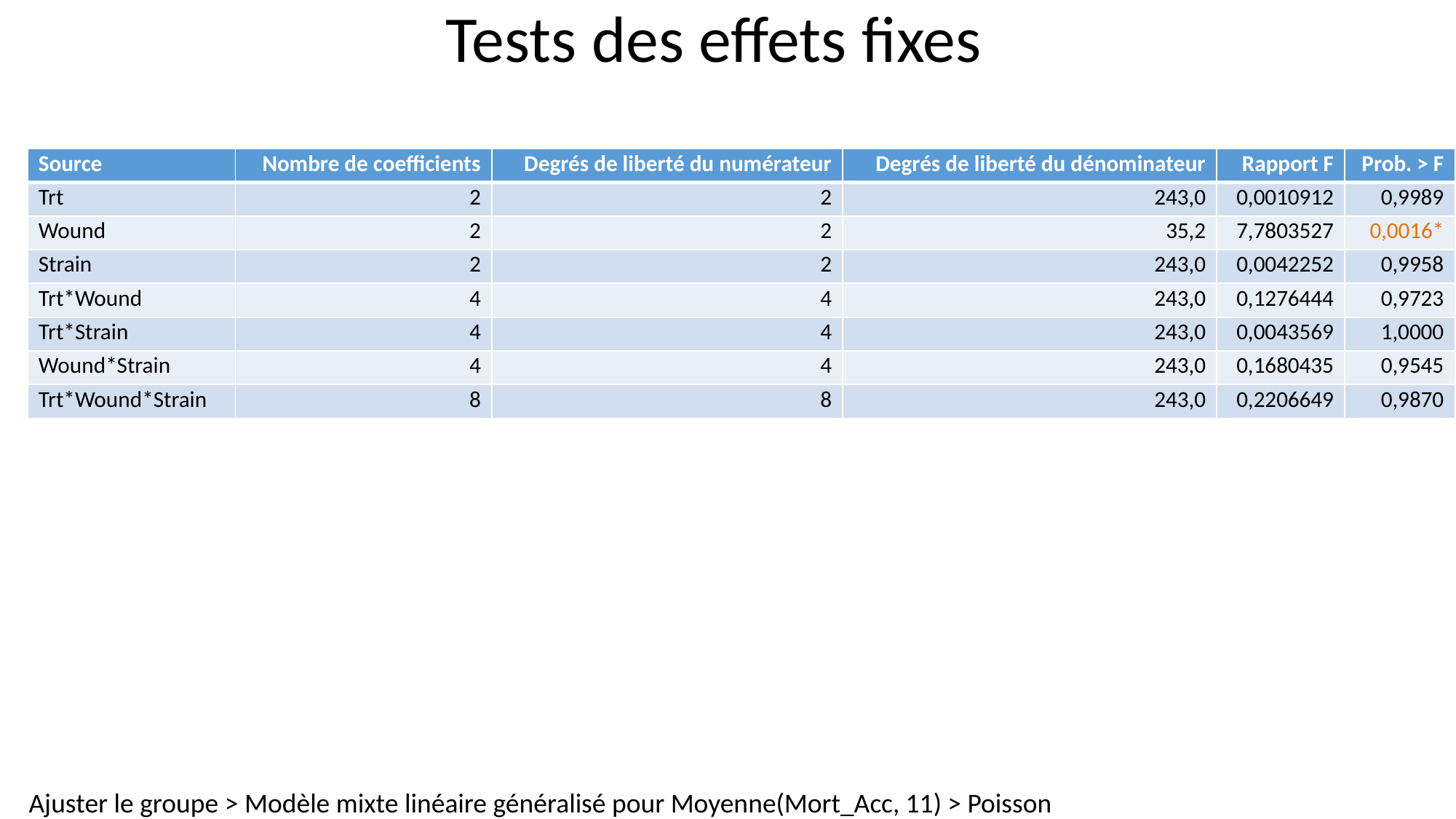

# Tests des effets fixes
| Source | Nombre de coefficients | Degrés de liberté du numérateur | Degrés de liberté du dénominateur | Rapport F | Prob. > F |
| --- | --- | --- | --- | --- | --- |
| Trt | 2 | 2 | 243,0 | 0,0010912 | 0,9989 |
| Wound | 2 | 2 | 35,2 | 7,7803527 | 0,0016\* |
| Strain | 2 | 2 | 243,0 | 0,0042252 | 0,9958 |
| Trt\*Wound | 4 | 4 | 243,0 | 0,1276444 | 0,9723 |
| Trt\*Strain | 4 | 4 | 243,0 | 0,0043569 | 1,0000 |
| Wound\*Strain | 4 | 4 | 243,0 | 0,1680435 | 0,9545 |
| Trt\*Wound\*Strain | 8 | 8 | 243,0 | 0,2206649 | 0,9870 |
Ajuster le groupe > Modèle mixte linéaire généralisé pour Moyenne(Mort_Acc, 11) > Poisson